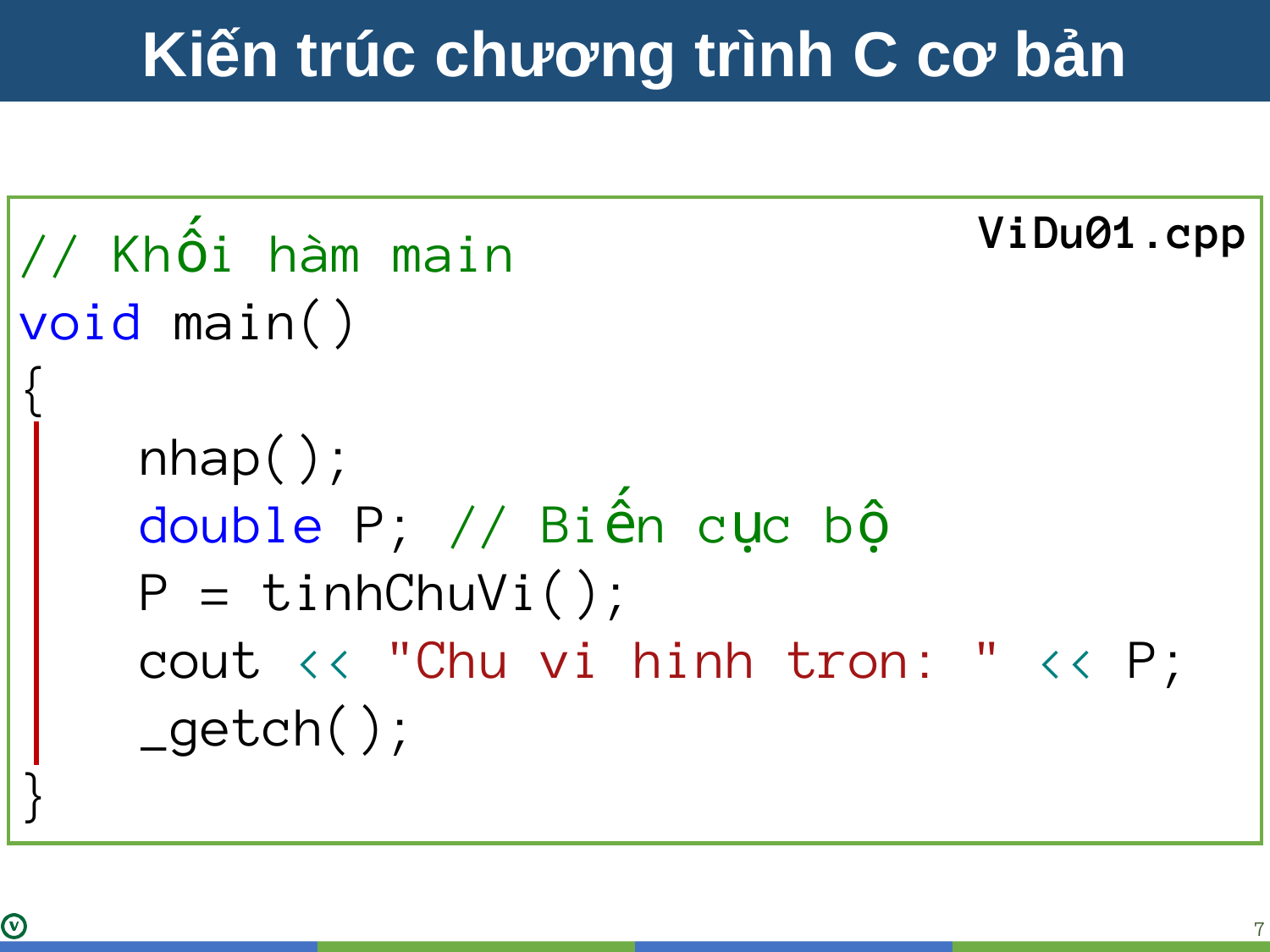

Kiến trúc chương trình C cơ bản
// Khối hàm main
void main()
{
nhap();
double P; // Biến cục bộ
P = tinhChuVi();
cout << "Chu vi hinh tron: " << P;
_getch();
}
ViDu01.cpp